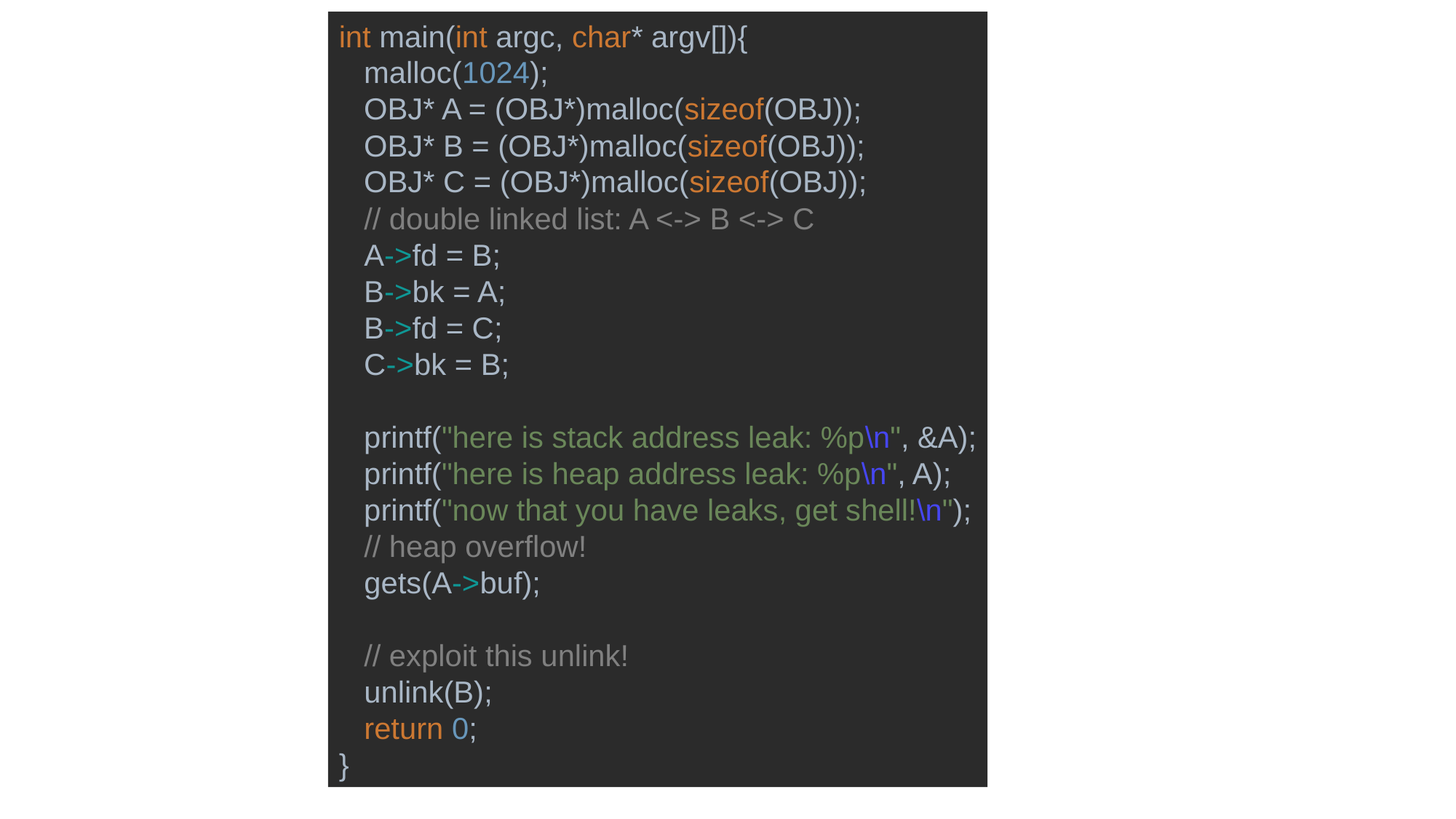

int main(int argc, char* argv[]){
   malloc(1024);
   OBJ* A = (OBJ*)malloc(sizeof(OBJ));
   OBJ* B = (OBJ*)malloc(sizeof(OBJ));
   OBJ* C = (OBJ*)malloc(sizeof(OBJ));
   // double linked list: A <-> B <-> C
   A->fd = B;
   B->bk = A;
   B->fd = C;
   C->bk = B;
   printf("here is stack address leak: %p\n", &A);
   printf("here is heap address leak: %p\n", A);
   printf("now that you have leaks, get shell!\n");
   // heap overflow!
   gets(A->buf);
   // exploit this unlink!
   unlink(B);
   return 0;
}